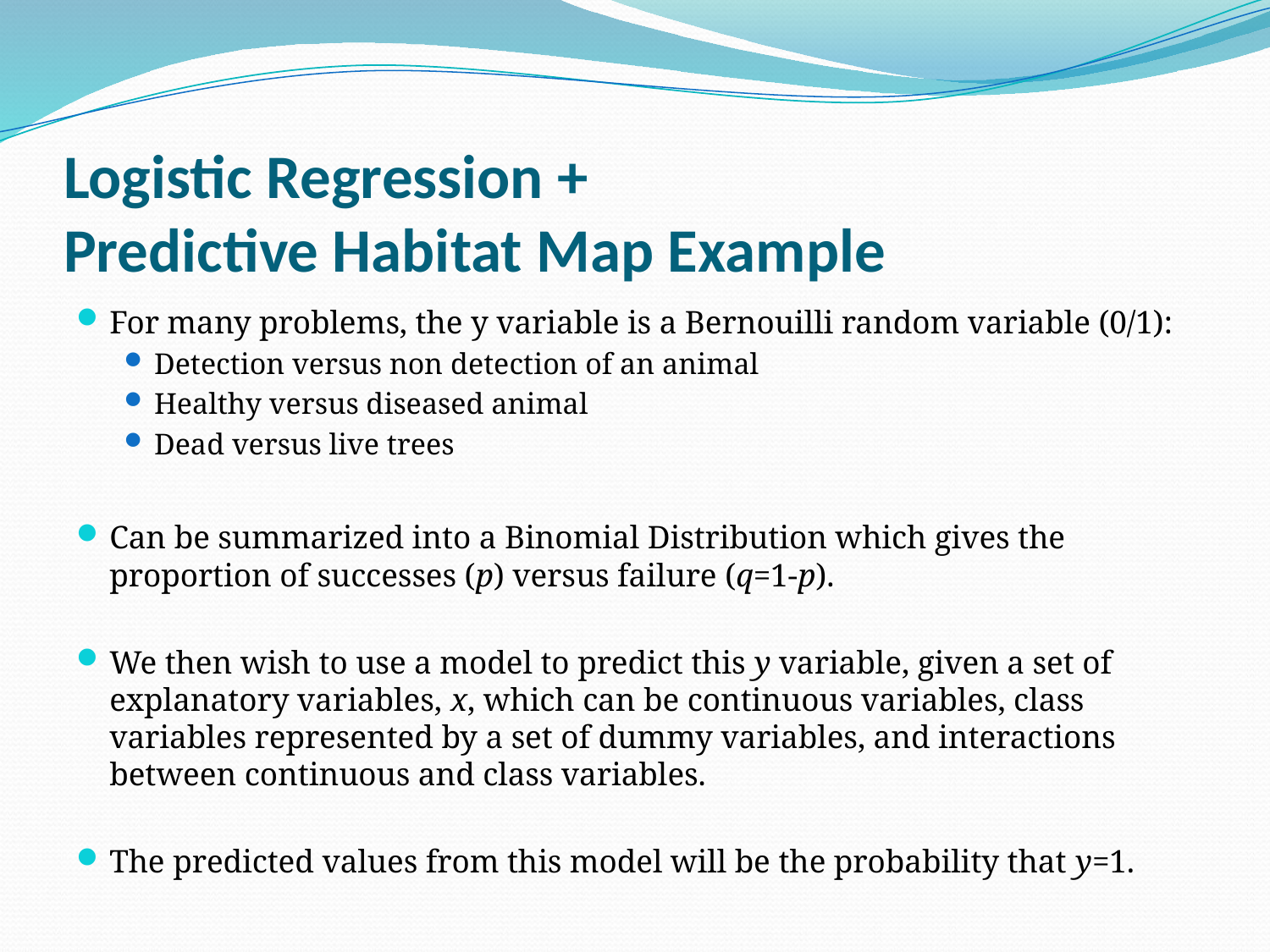

# Logistic Regression + Predictive Habitat Map Example
For many problems, the y variable is a Bernouilli random variable (0/1):
Detection versus non detection of an animal
Healthy versus diseased animal
Dead versus live trees

Can be summarized into a Binomial Distribution which gives the proportion of successes (p) versus failure (q=1-p).

We then wish to use a model to predict this y variable, given a set of explanatory variables, x, which can be continuous variables, class variables represented by a set of dummy variables, and interactions between continuous and class variables.

The predicted values from this model will be the probability that y=1.